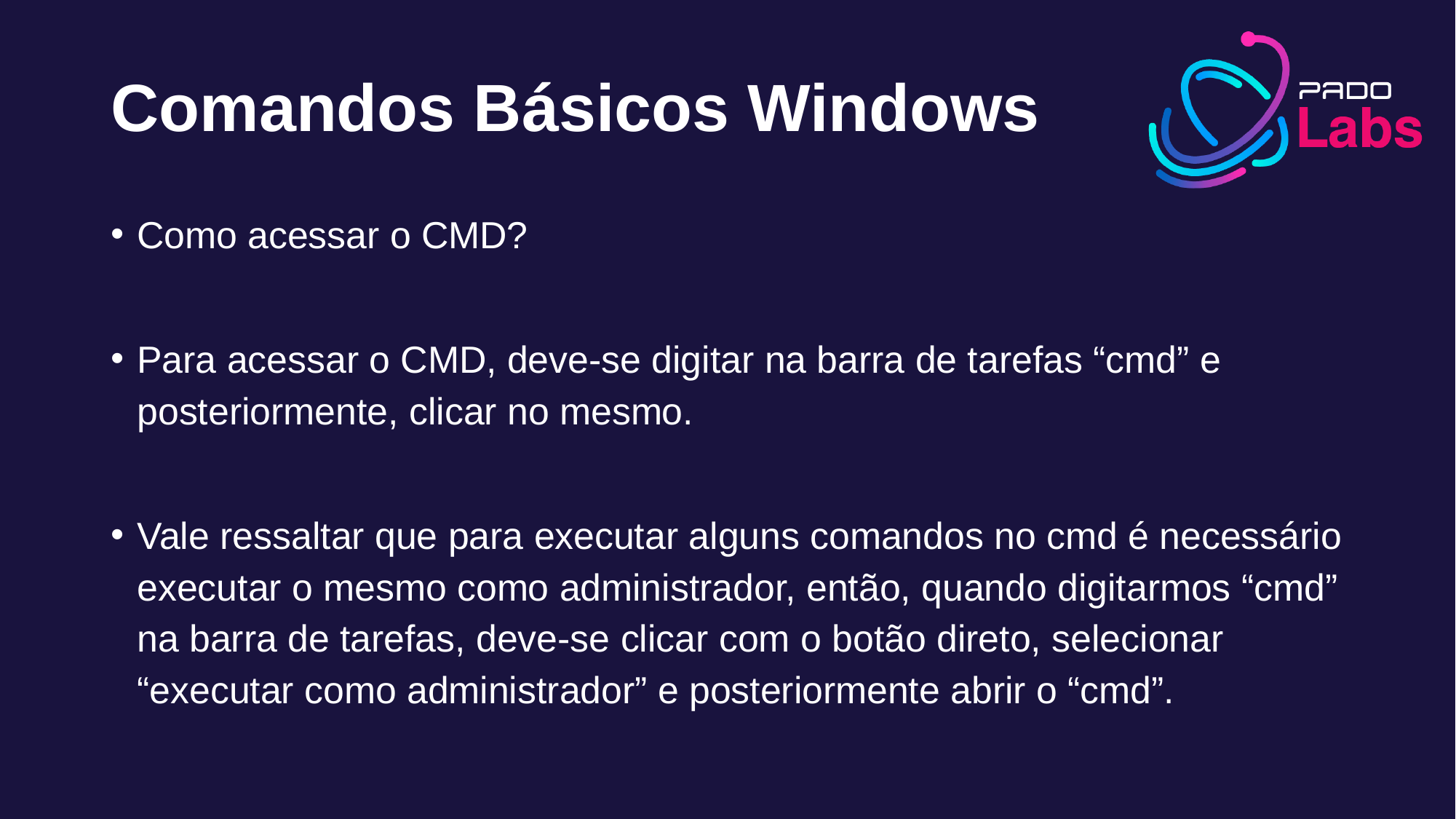

# Comandos Básicos Windows
Como acessar o CMD?

Para acessar o CMD, deve-se digitar na barra de tarefas “cmd” e posteriormente, clicar no mesmo.

Vale ressaltar que para executar alguns comandos no cmd é necessário executar o mesmo como administrador, então, quando digitarmos “cmd” na barra de tarefas, deve-se clicar com o botão direto, selecionar “executar como administrador” e posteriormente abrir o “cmd”.